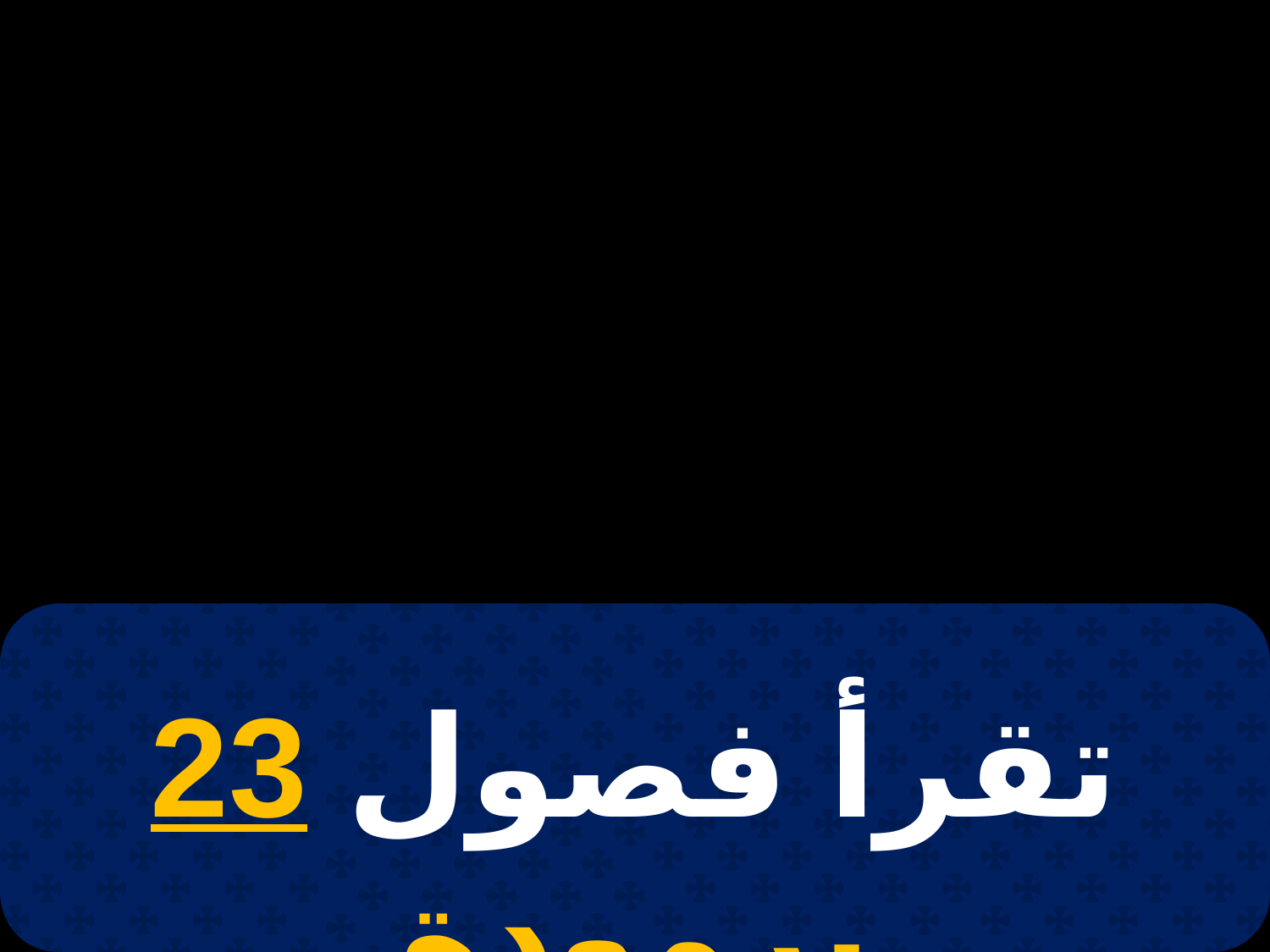

# 27 أبيب
تقرأ فصول 23 برمودة